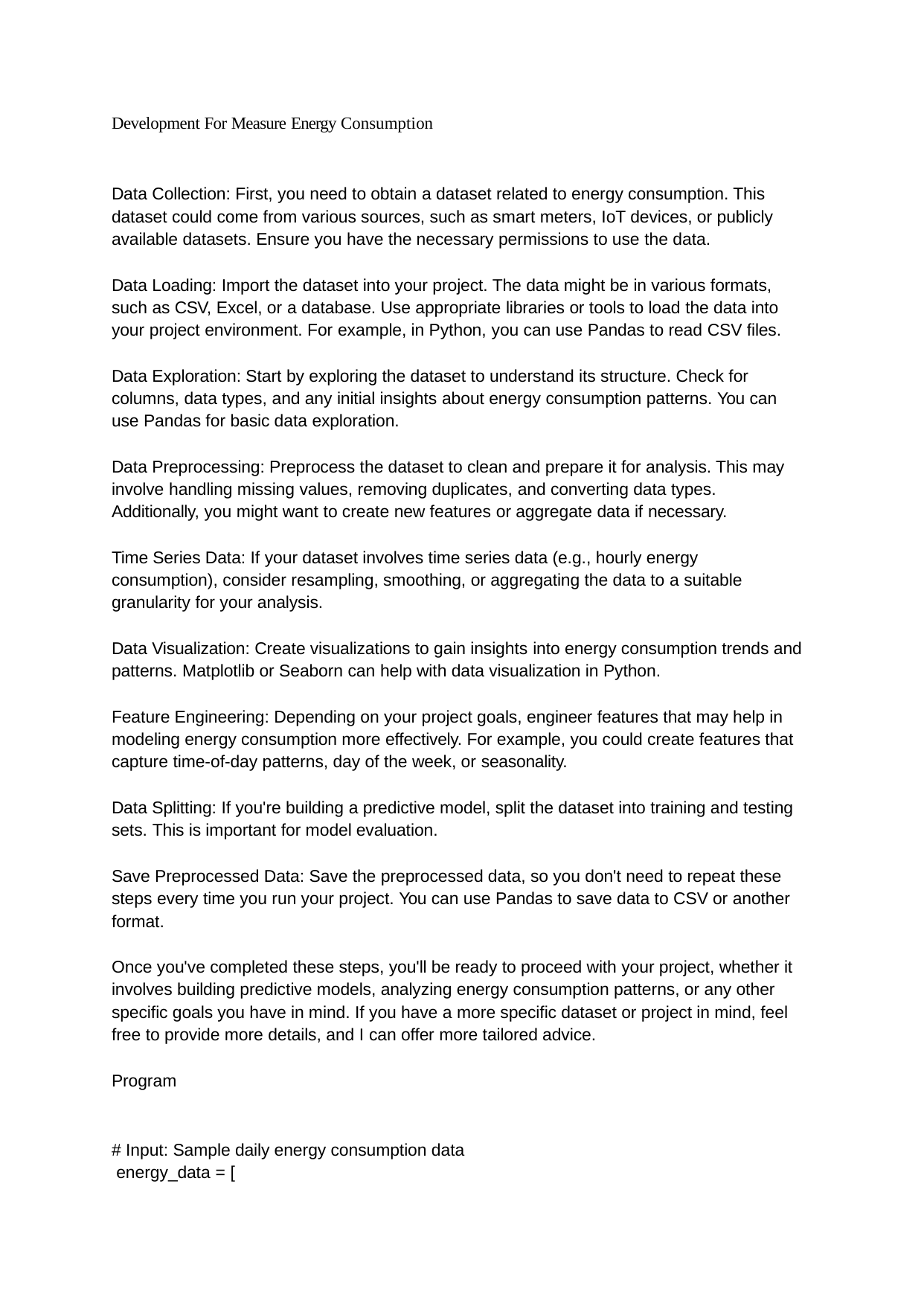

Development For Measure Energy Consumption

Data Collection: First, you need to obtain a dataset related to energy consumption. This  dataset could come from various sources, such as smart meters, IoT devices, or publicly  available datasets. Ensure you have the necessary permissions to use the data.

Data Loading: Import the dataset into your project. The data might be in various formats,  such as CSV, Excel, or a database. Use appropriate libraries or tools to load the data into  your project environment. For example, in Python, you can use Pandas to read CSV files.

Data Exploration: Start by exploring the dataset to understand its structure. Check for  columns, data types, and any initial insights about energy consumption patterns. You can  use Pandas for basic data exploration.

Data Preprocessing: Preprocess the dataset to clean and prepare it for analysis. This may  involve handling missing values, removing duplicates, and converting data types.
Additionally, you might want to create new features or aggregate data if necessary.

Time Series Data: If your dataset involves time series data (e.g., hourly energy  consumption), consider resampling, smoothing, or aggregating the data to a suitable  granularity for your analysis.

Data Visualization: Create visualizations to gain insights into energy consumption trends and  patterns. Matplotlib or Seaborn can help with data visualization in Python.

Feature Engineering: Depending on your project goals, engineer features that may help in  modeling energy consumption more effectively. For example, you could create features that  capture time-of-day patterns, day of the week, or seasonality.

Data Splitting: If you're building a predictive model, split the dataset into training and testing  sets. This is important for model evaluation.

Save Preprocessed Data: Save the preprocessed data, so you don't need to repeat these  steps every time you run your project. You can use Pandas to save data to CSV or another  format.

Once you've completed these steps, you'll be ready to proceed with your project, whether it  involves building predictive models, analyzing energy consumption patterns, or any other  specific goals you have in mind. If you have a more specific dataset or project in mind, feel  free to provide more details, and I can offer more tailored advice.

Program

# Input: Sample daily energy consumption data  energy_data = [